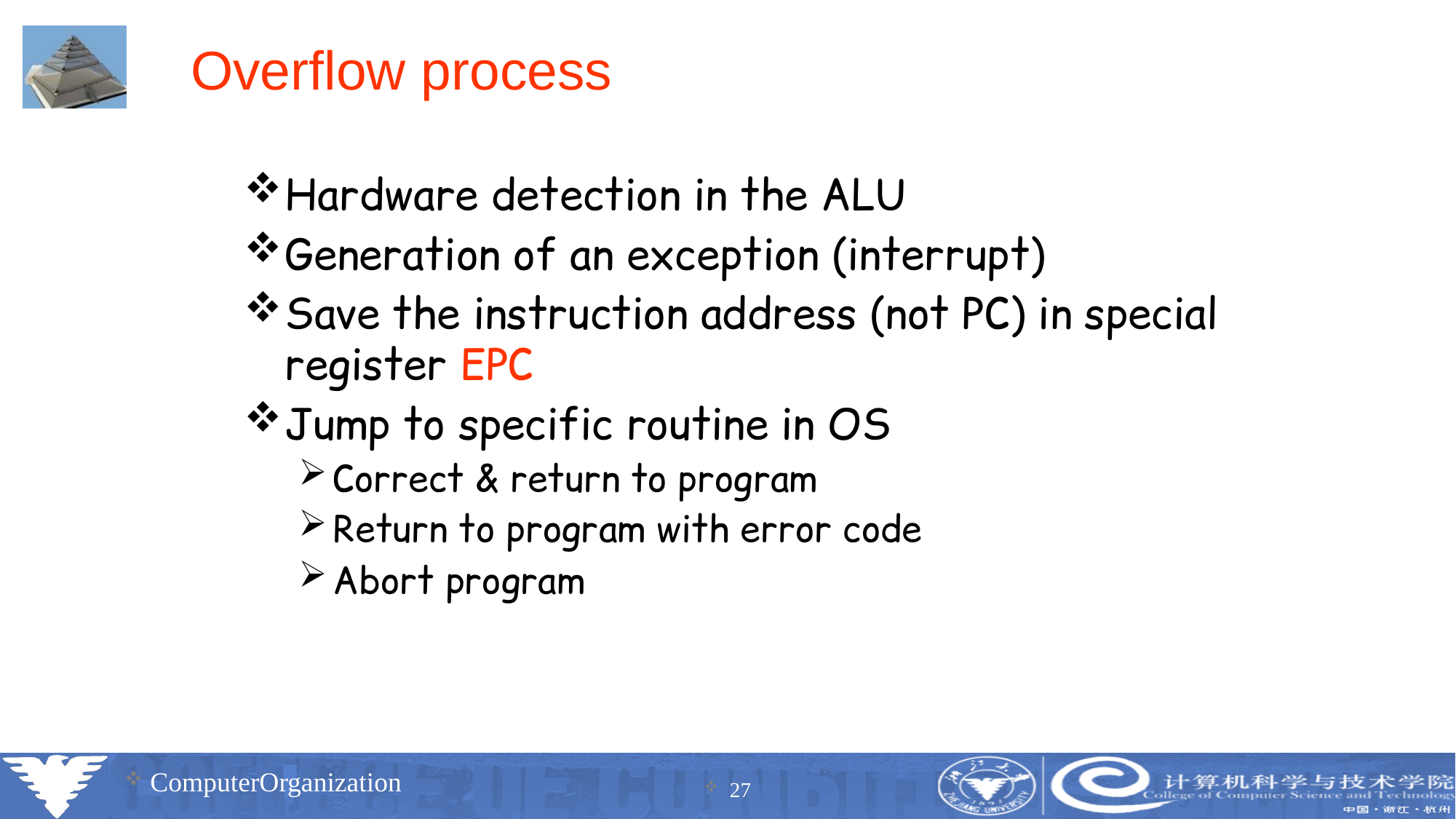

# Overflow process
Hardware detection in the ALU
Generation of an exception (interrupt)
Save the instruction address (not PC) in special register EPC
Jump to specific routine in OS
Correct & return to program
Return to program with error code
Abort program